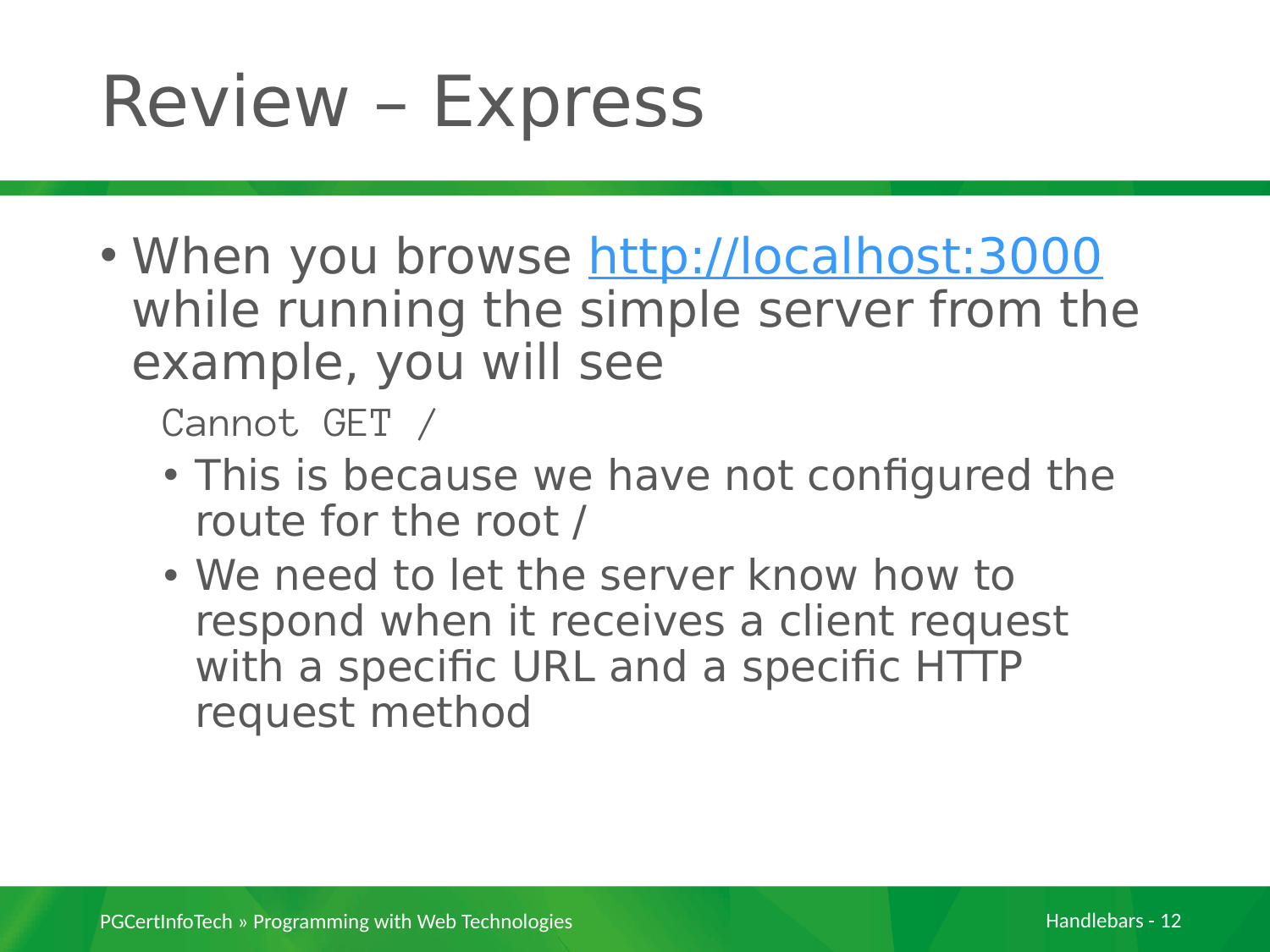

# Review – Express
When you browse http://localhost:3000 while running the simple server from the example, you will see
Cannot GET /
This is because we have not configured the route for the root /
We need to let the server know how to respond when it receives a client request with a specific URL and a specific HTTP request method
PGCertInfoTech » Programming with Web Technologies